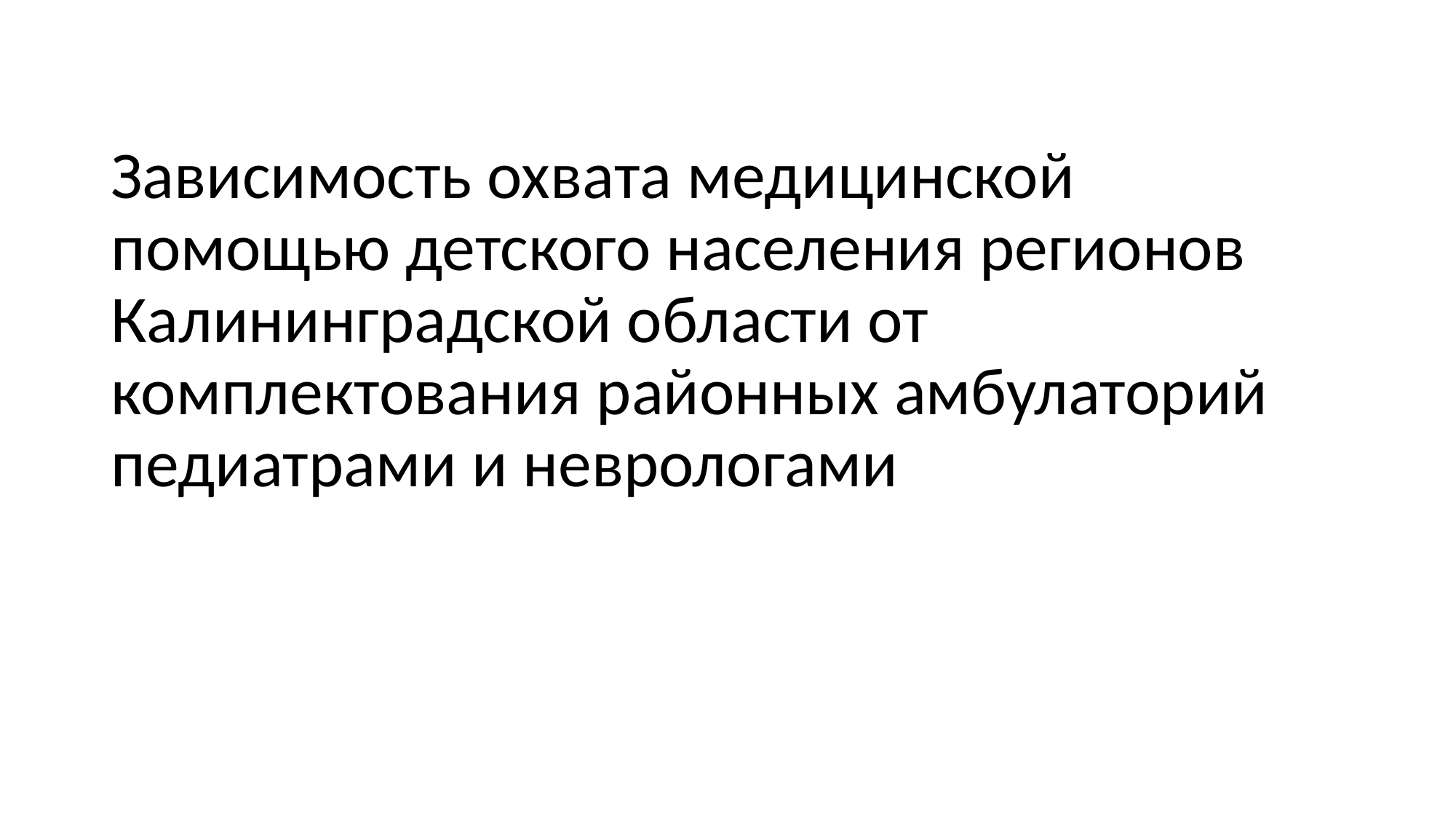

# Зависимость охвата медицинской помощью детского населения регионов Калининградской области от комплектования районных амбулаторий педиатрами и неврологами